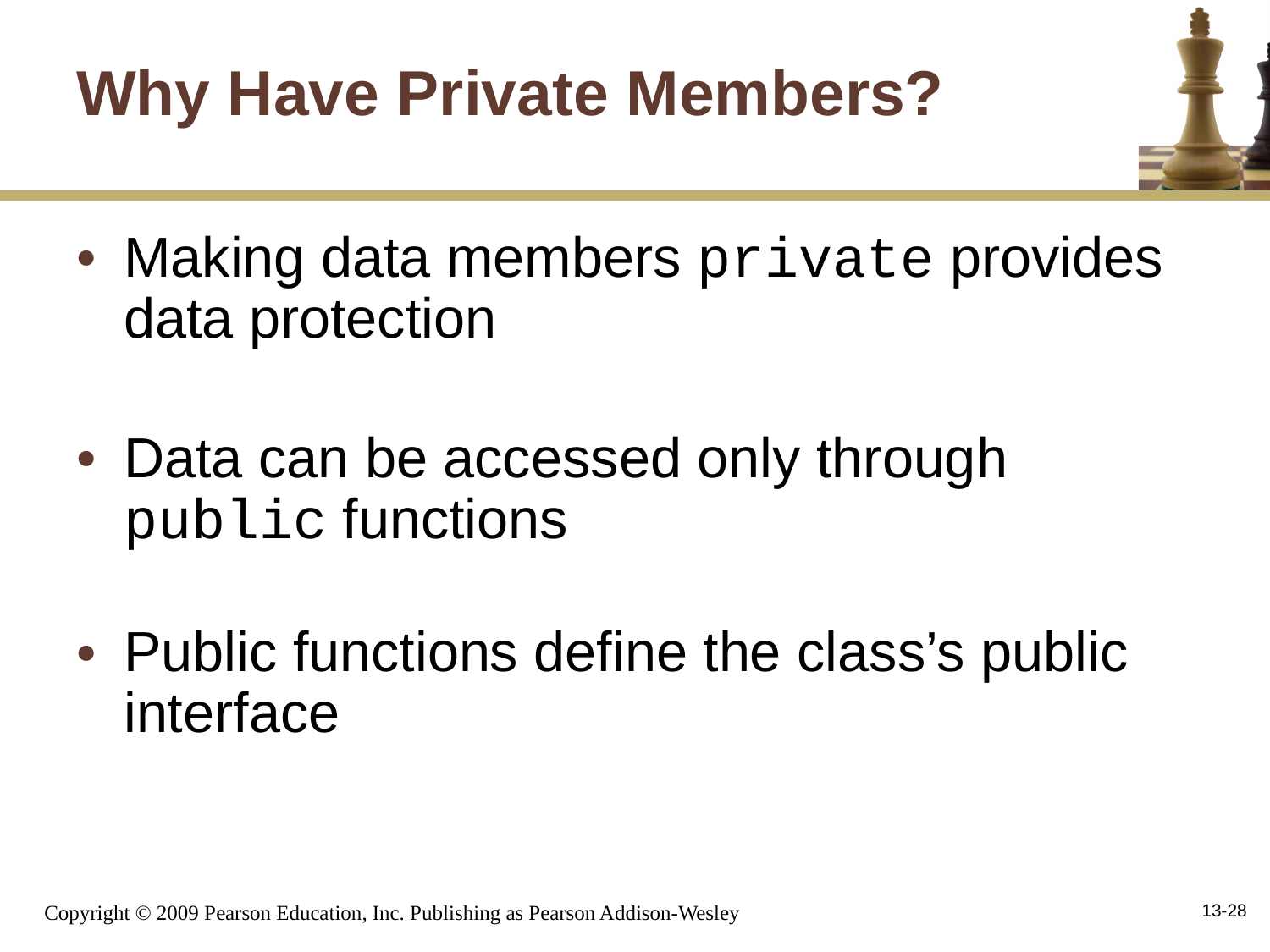

# Why Have Private Members?
Making data members private provides data protection
Data can be accessed only through public functions
Public functions define the class’s public interface
13-28